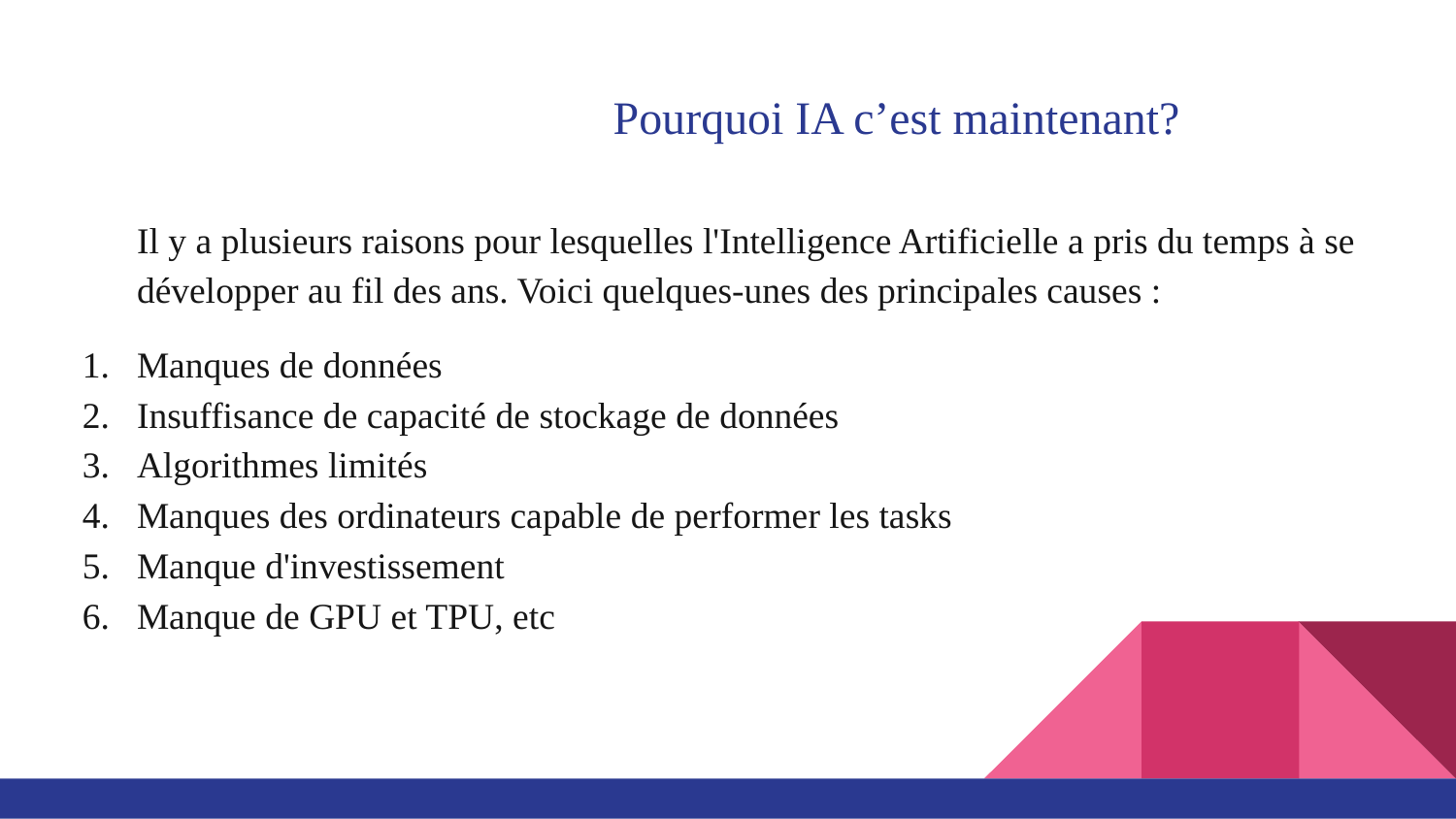

# Pourquoi IA c’est maintenant?
Il y a plusieurs raisons pour lesquelles l'Intelligence Artificielle a pris du temps à se développer au fil des ans. Voici quelques-unes des principales causes :
Manques de données
Insuffisance de capacité de stockage de données
Algorithmes limités
Manques des ordinateurs capable de performer les tasks
Manque d'investissement
Manque de GPU et TPU, etc